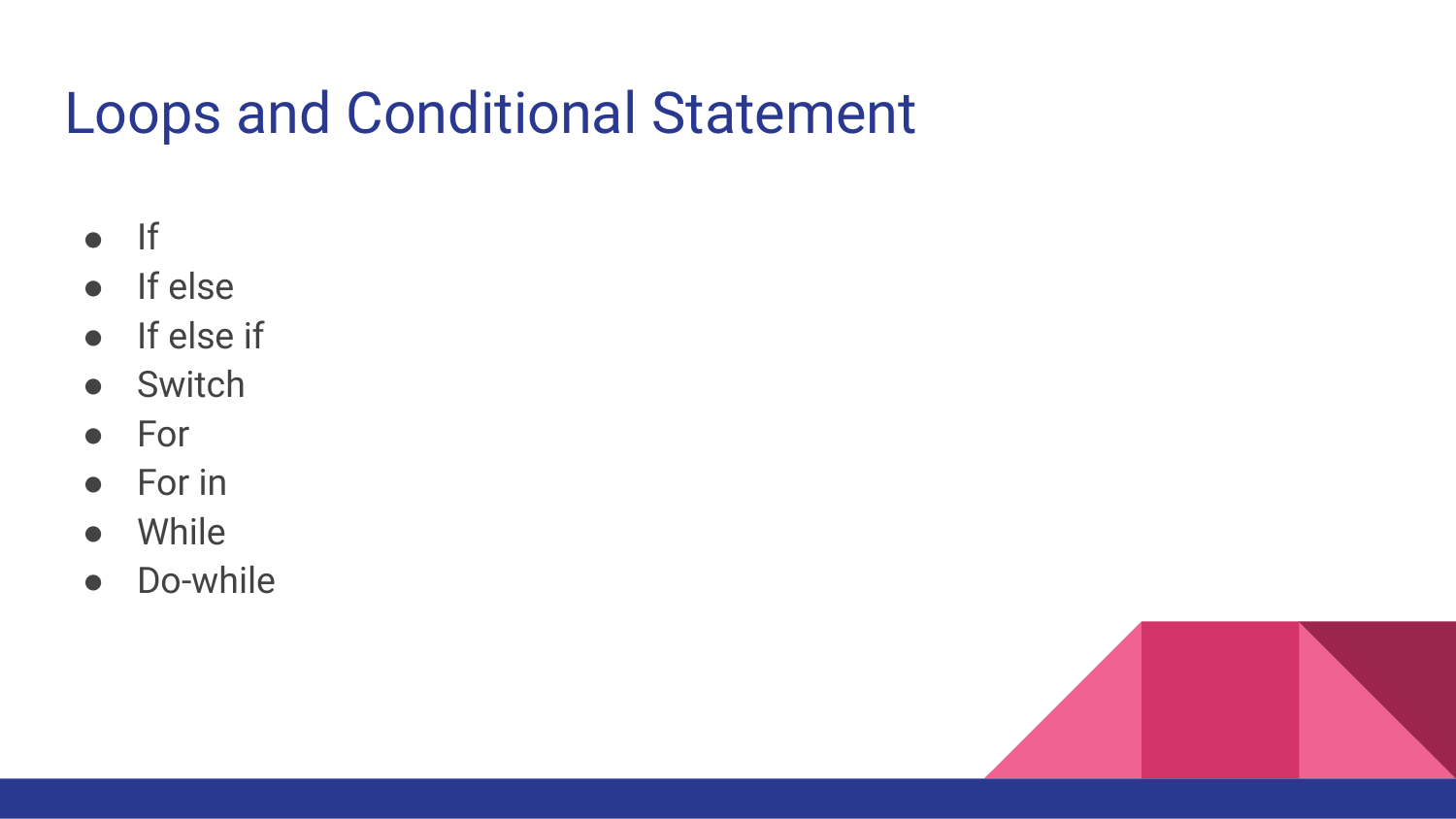

# Loops and Conditional Statement
If
If else
If else if
Switch
For
For in
While
Do-while